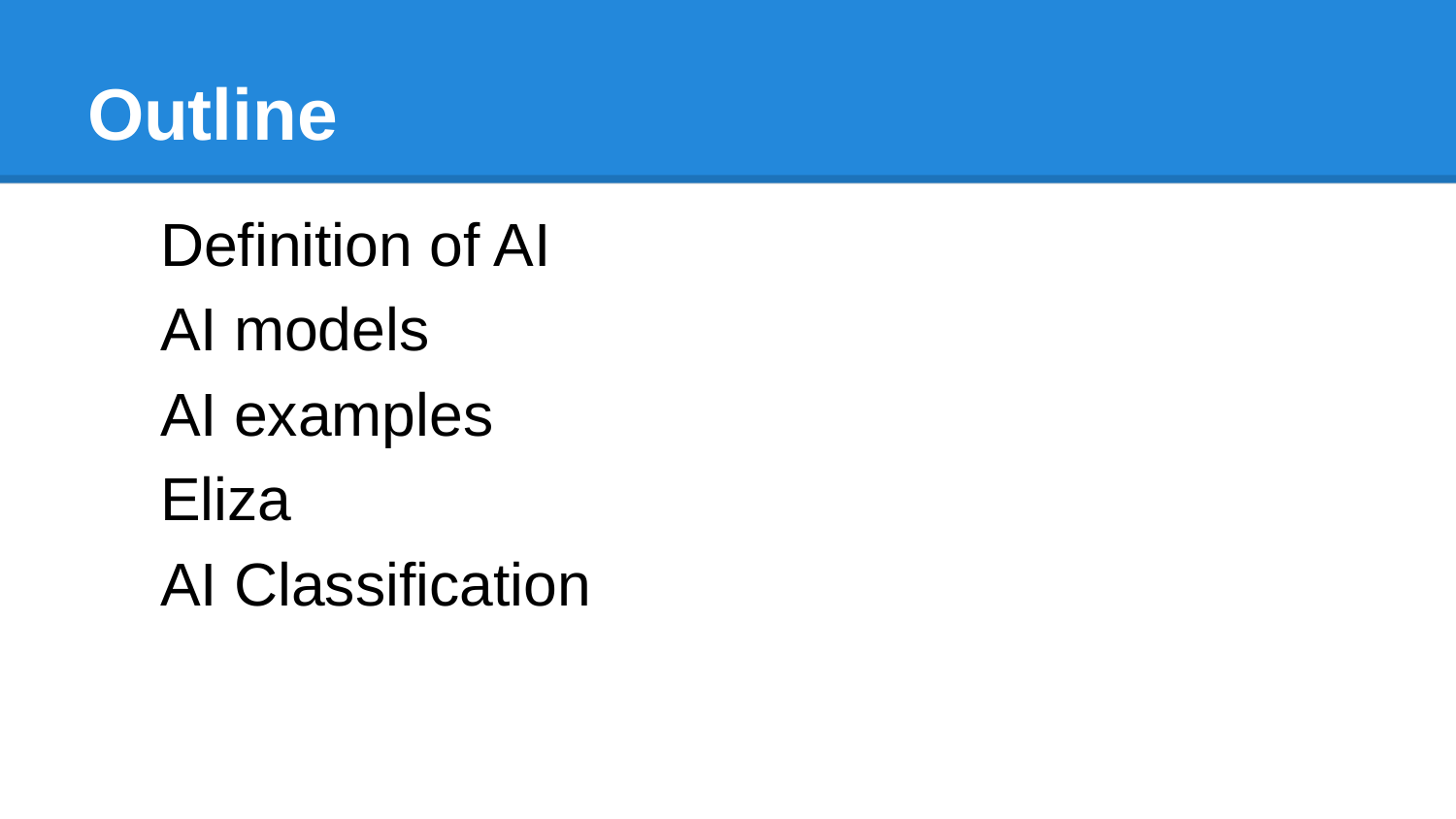

# Outline
Definition of AI
AI models
AI examples
Eliza
AI Classification